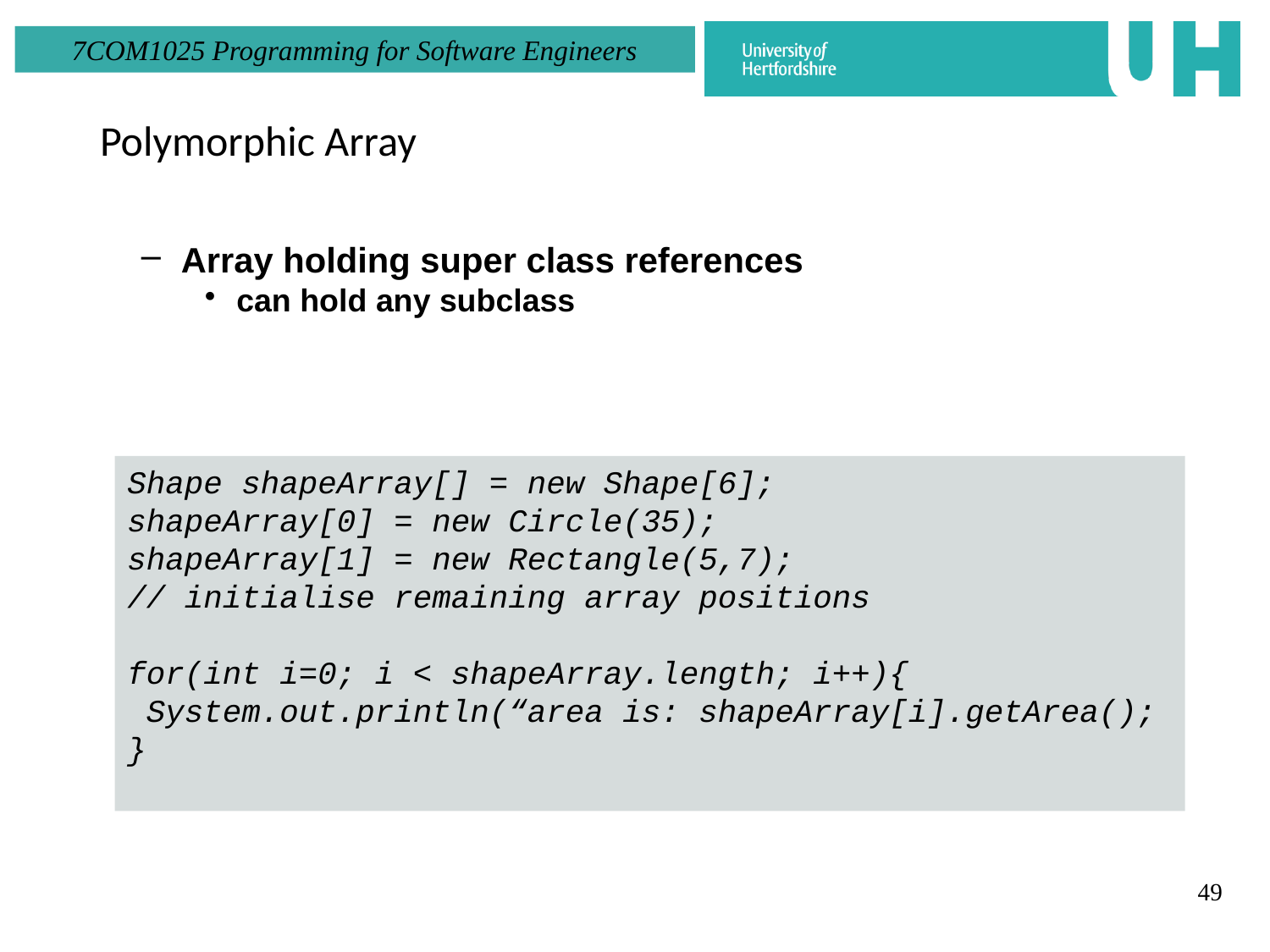

Polymorphic Array
Array holding super class references
can hold any subclass

Shape shapeArray[] = new Shape[6];
shapeArray[0] = new Circle(35);
shapeArray[1] = new Rectangle(5,7);
// initialise remaining array positions

for(int i=0; i < shapeArray.length; i++){
 System.out.println(“area is: shapeArray[i].getArea();
}

49